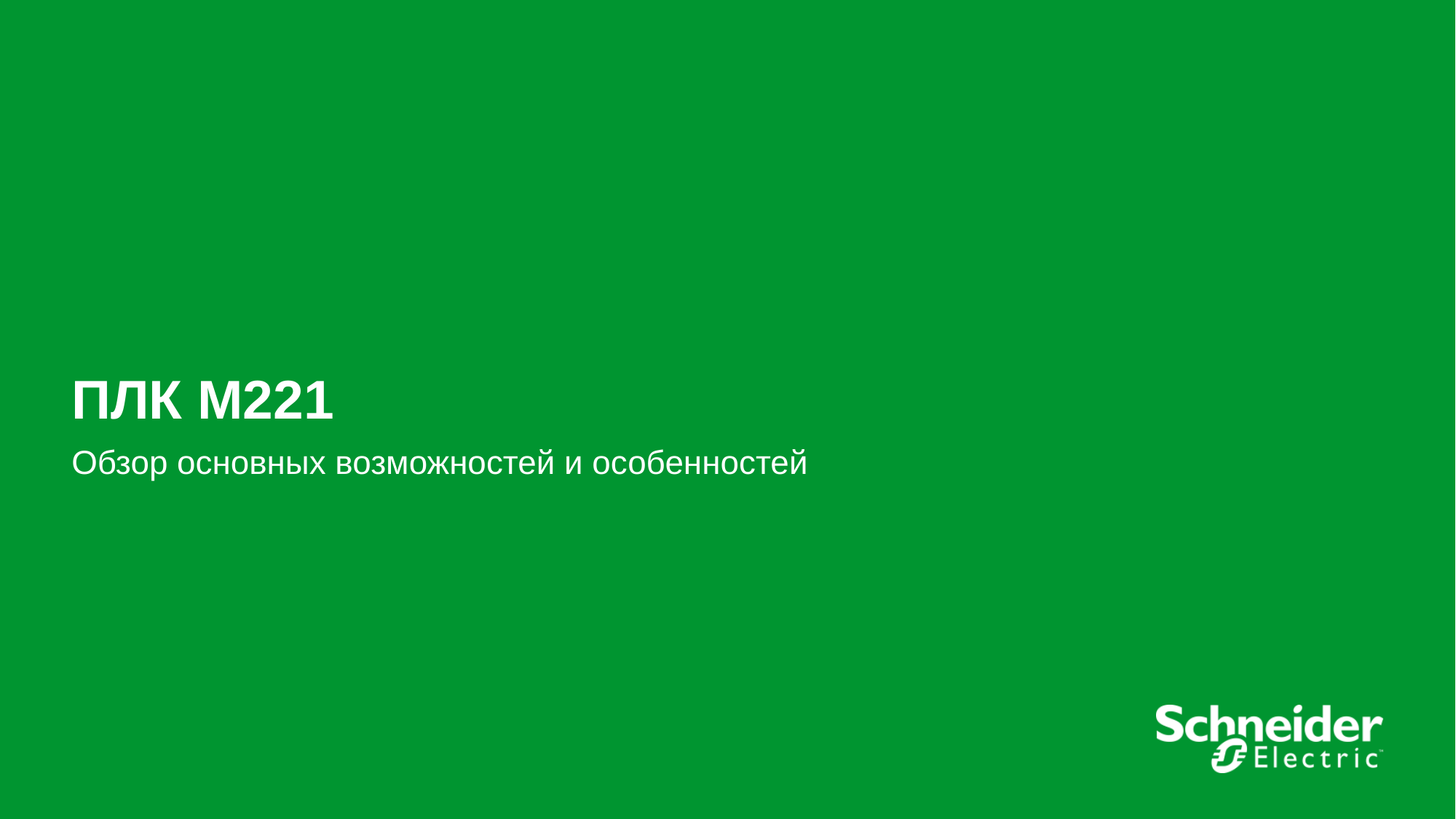

# ПЛК М221
Обзор основных возможностей и особенностей